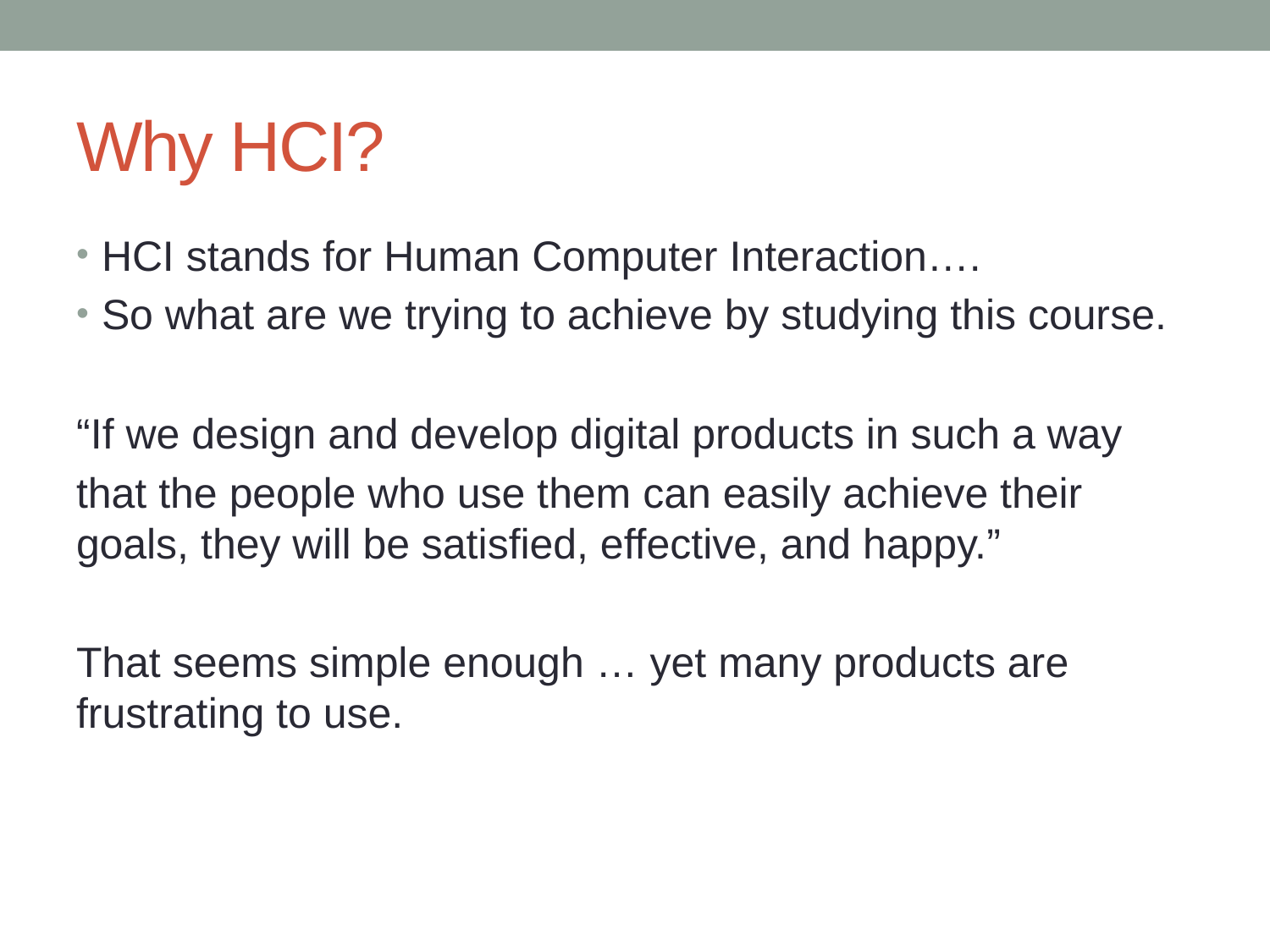

# Why HCI?
HCI stands for Human Computer Interaction….
So what are we trying to achieve by studying this course.

“If we design and develop digital products in such a way
that the people who use them can easily achieve their goals, they will be satisfied, effective, and happy.”

That seems simple enough … yet many products are frustrating to use.